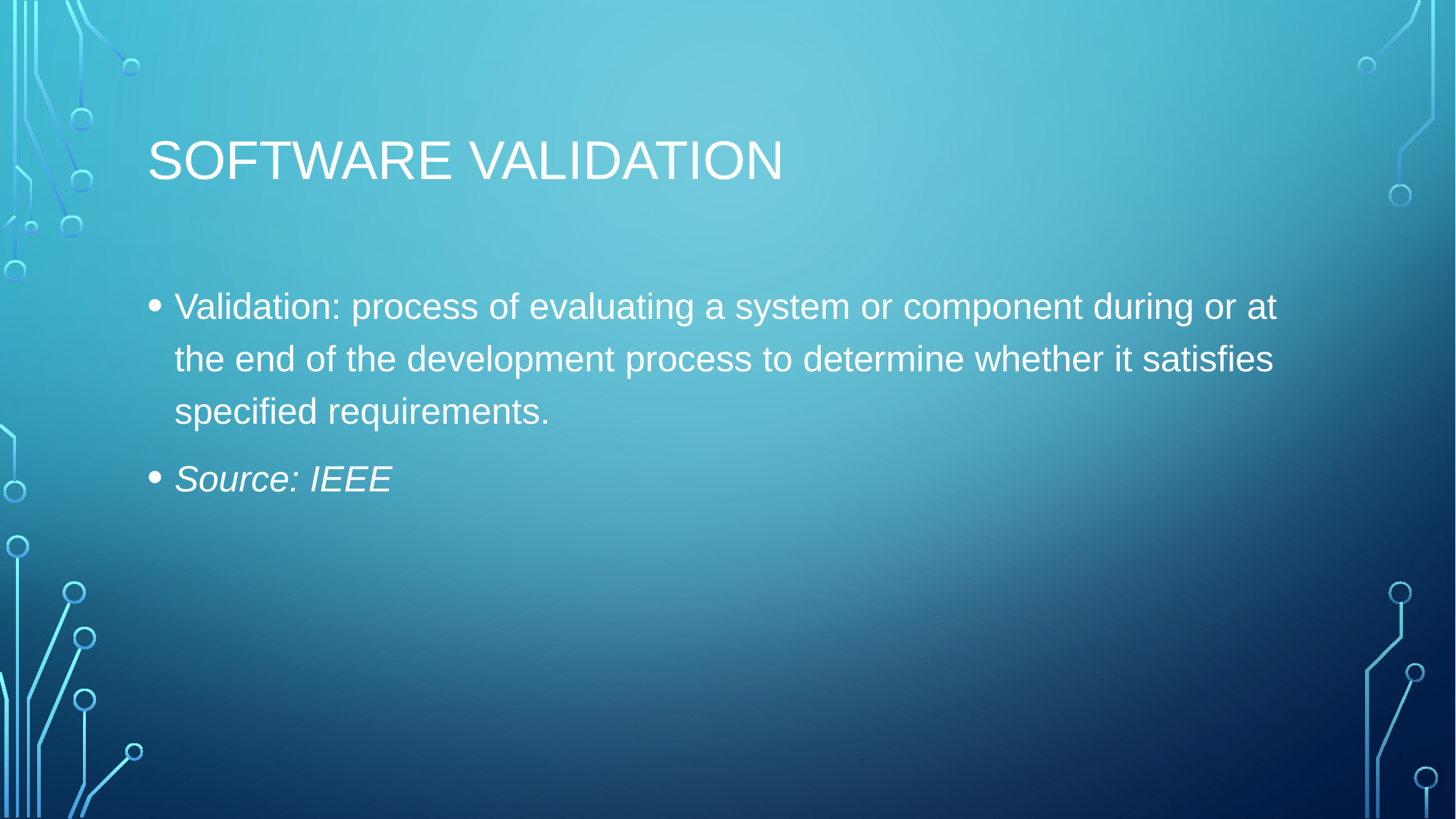

# Software Validation
Validation: process of evaluating a system or component during or at the end of the development process to determine whether it satisfies specified requirements.
Source: IEEE